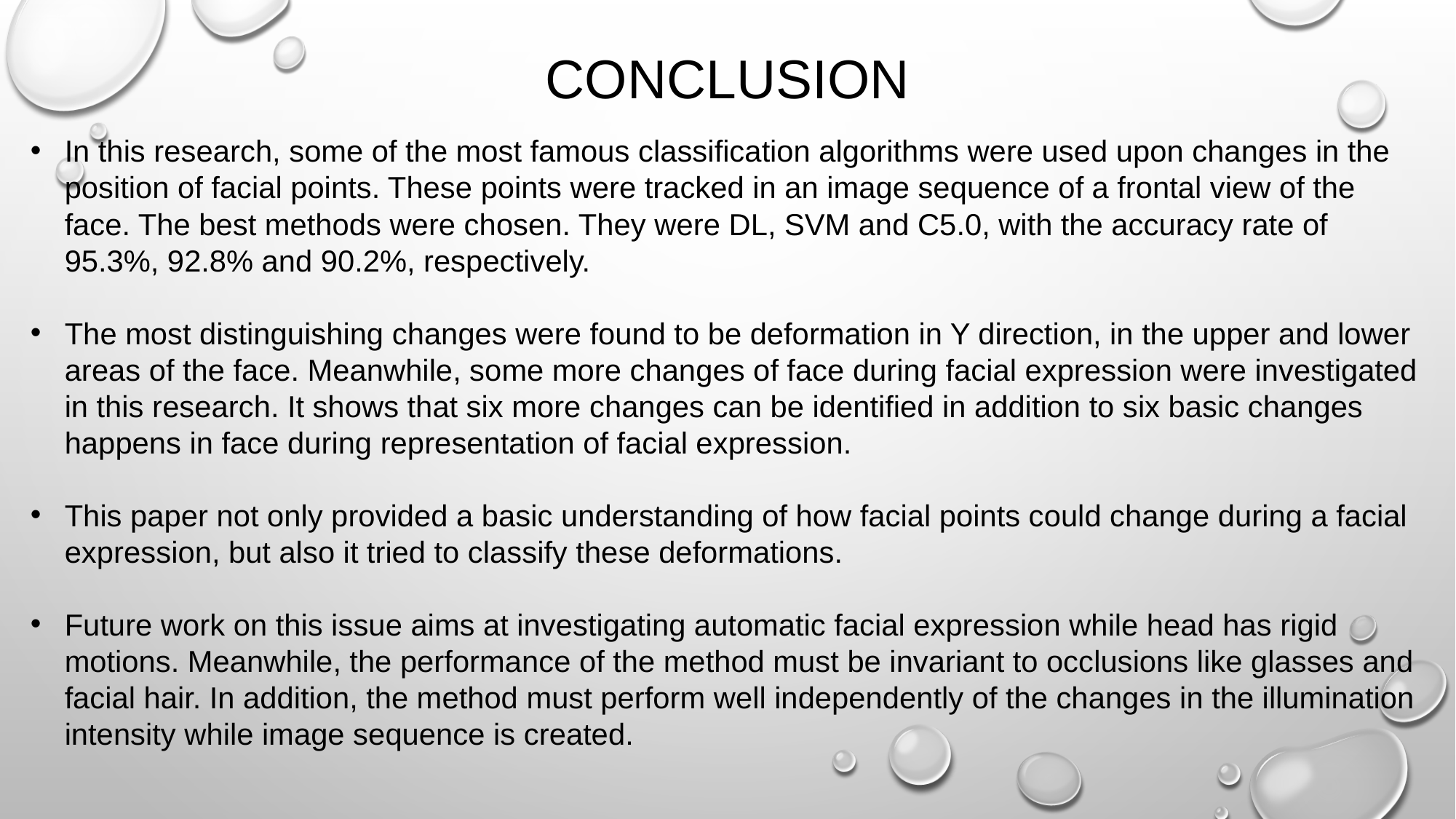

# CONCLUSION
In this research, some of the most famous classification algorithms were used upon changes in the position of facial points. These points were tracked in an image sequence of a frontal view of the face. The best methods were chosen. They were DL, SVM and C5.0, with the accuracy rate of 95.3%, 92.8% and 90.2%, respectively.

The most distinguishing changes were found to be deformation in Y direction, in the upper and lower areas of the face. Meanwhile, some more changes of face during facial expression were investigated in this research. It shows that six more changes can be identified in addition to six basic changes happens in face during representation of facial expression.

This paper not only provided a basic understanding of how facial points could change during a facial expression, but also it tried to classify these deformations.

Future work on this issue aims at investigating automatic facial expression while head has rigid motions. Meanwhile, the performance of the method must be invariant to occlusions like glasses and facial hair. In addition, the method must perform well independently of the changes in the illumination intensity while image sequence is created.